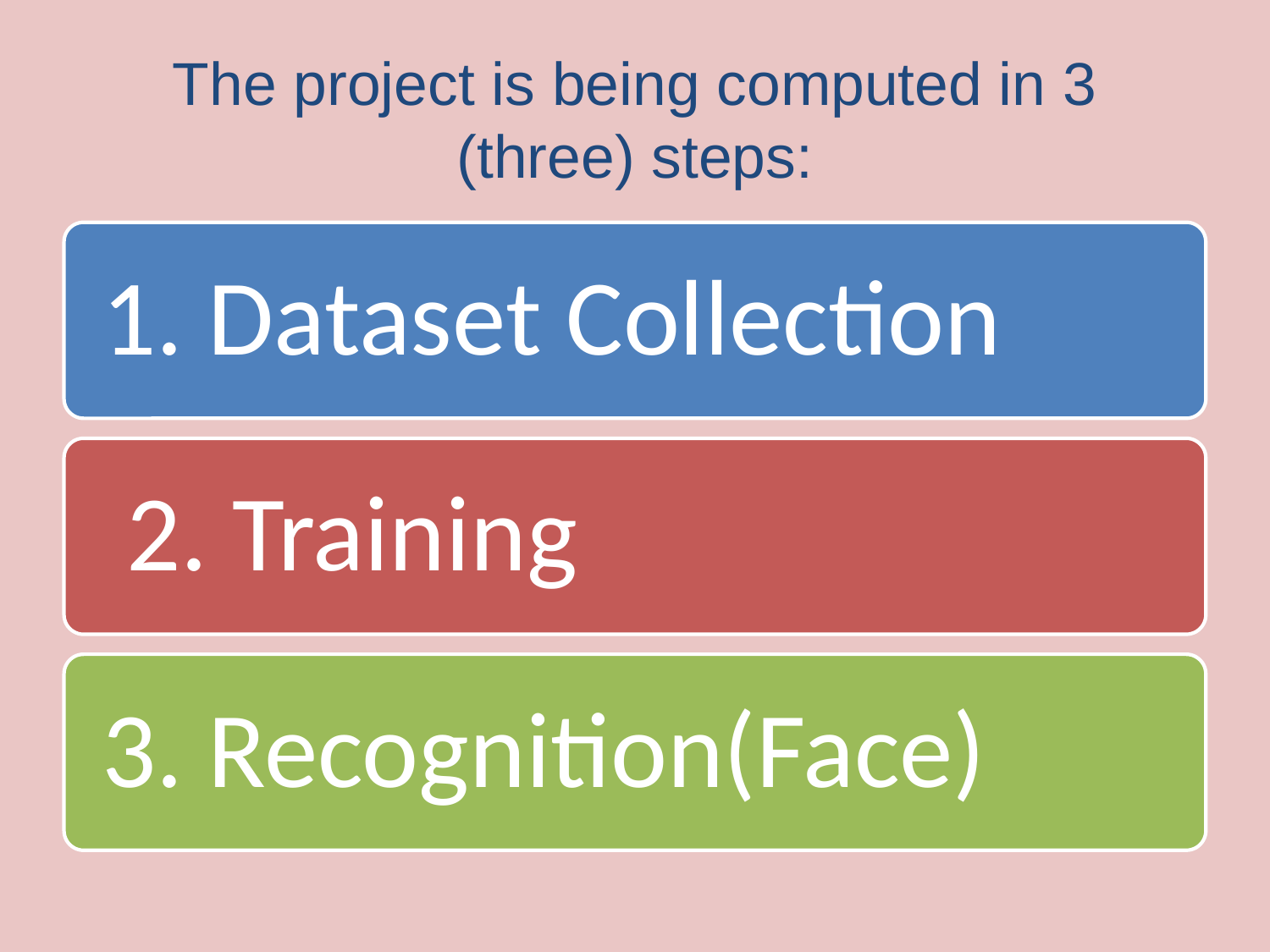

# The project is being computed in 3 (three) steps:
1. Dataset Collection
 2. Training
3. Recognition(Face)